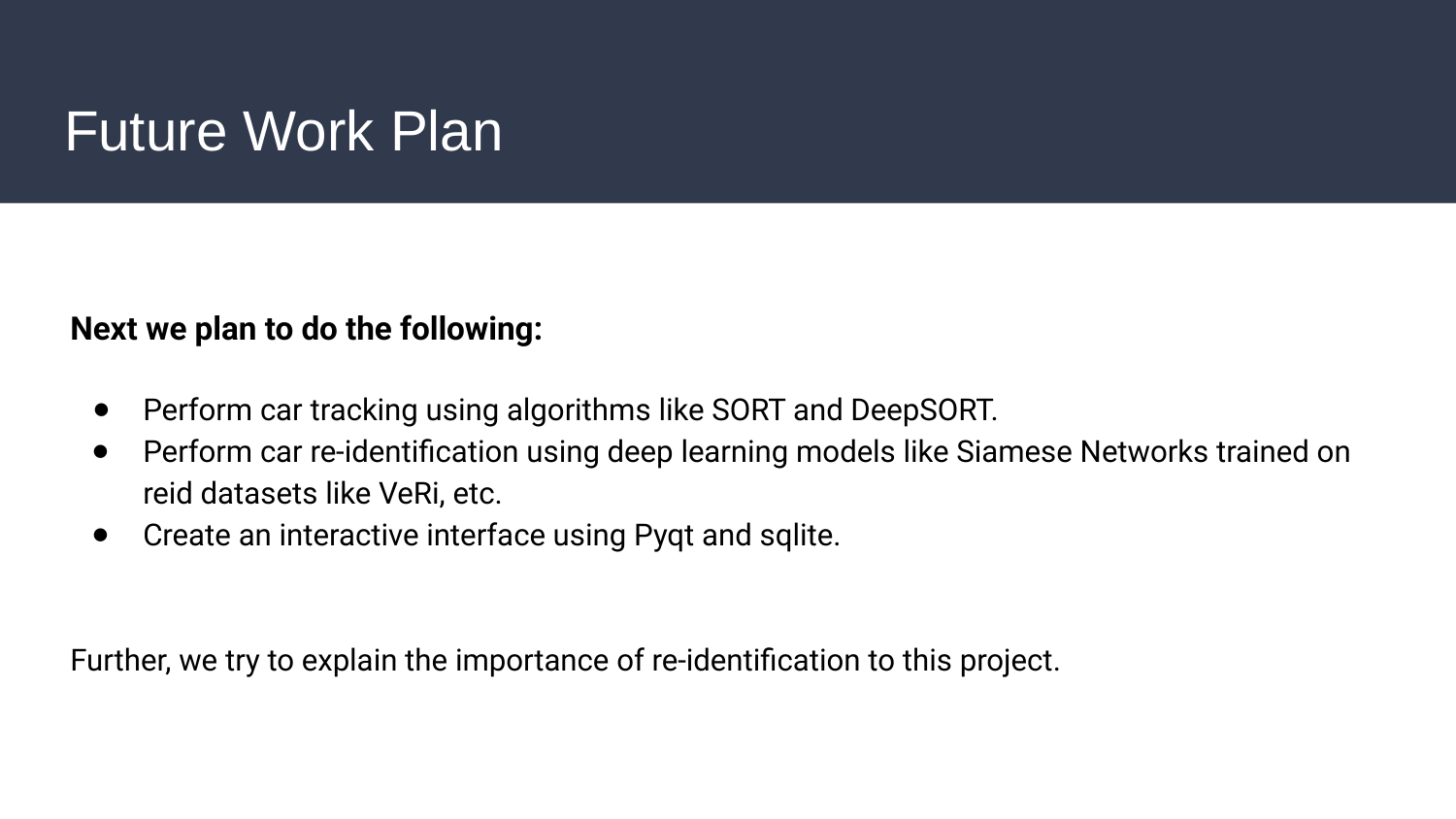

# Future Work Plan
Next we plan to do the following:

Perform car tracking using algorithms like SORT and DeepSORT.
Perform car re-identification using deep learning models like Siamese Networks trained on reid datasets like VeRi, etc.
Create an interactive interface using Pyqt and sqlite.

Further, we try to explain the importance of re-identification to this project.